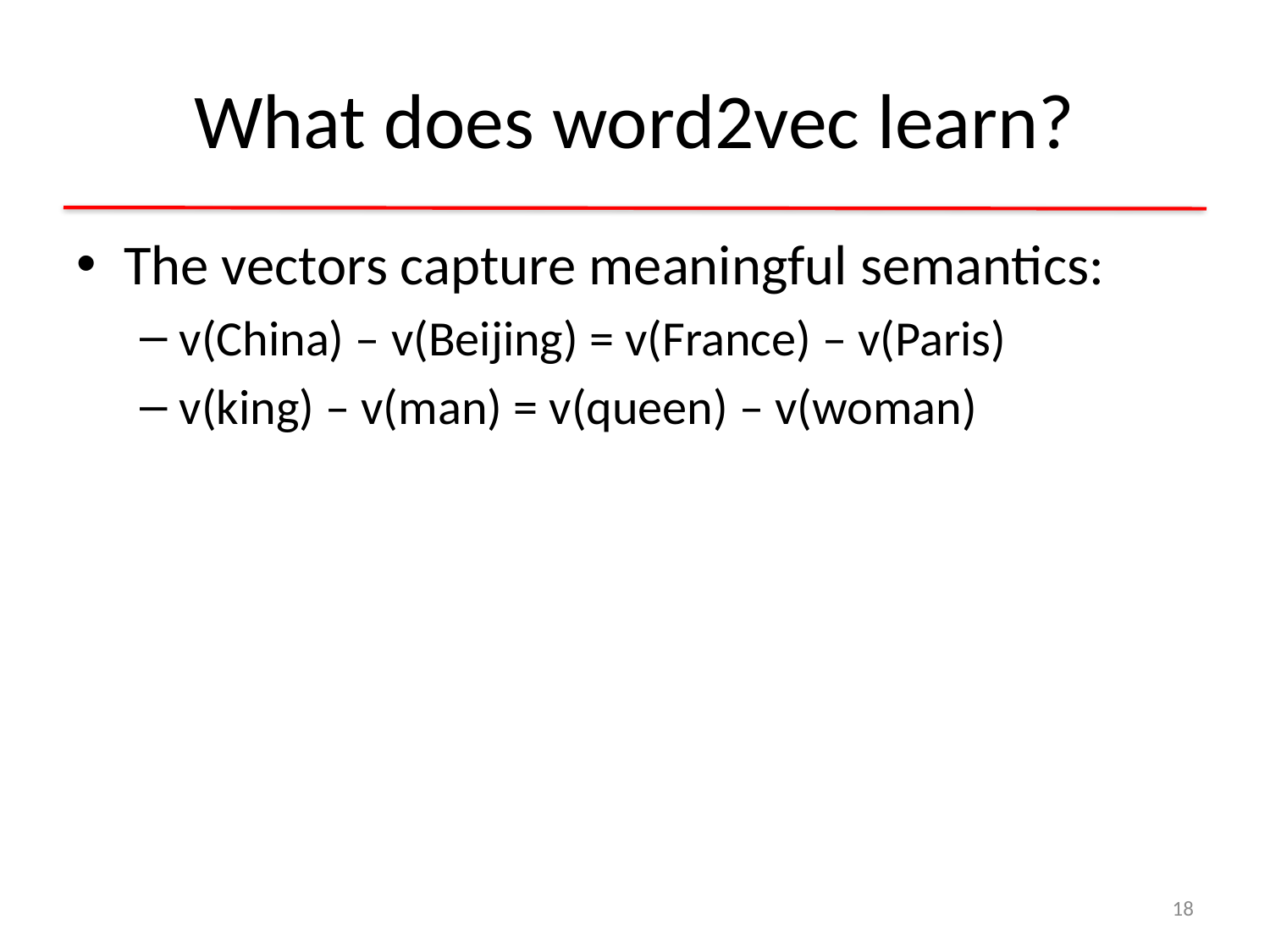

# What does word2vec learn?
The vectors capture meaningful semantics:
v(China) – v(Beijing) = v(France) – v(Paris)
v(king) – v(man) = v(queen) – v(woman)
18